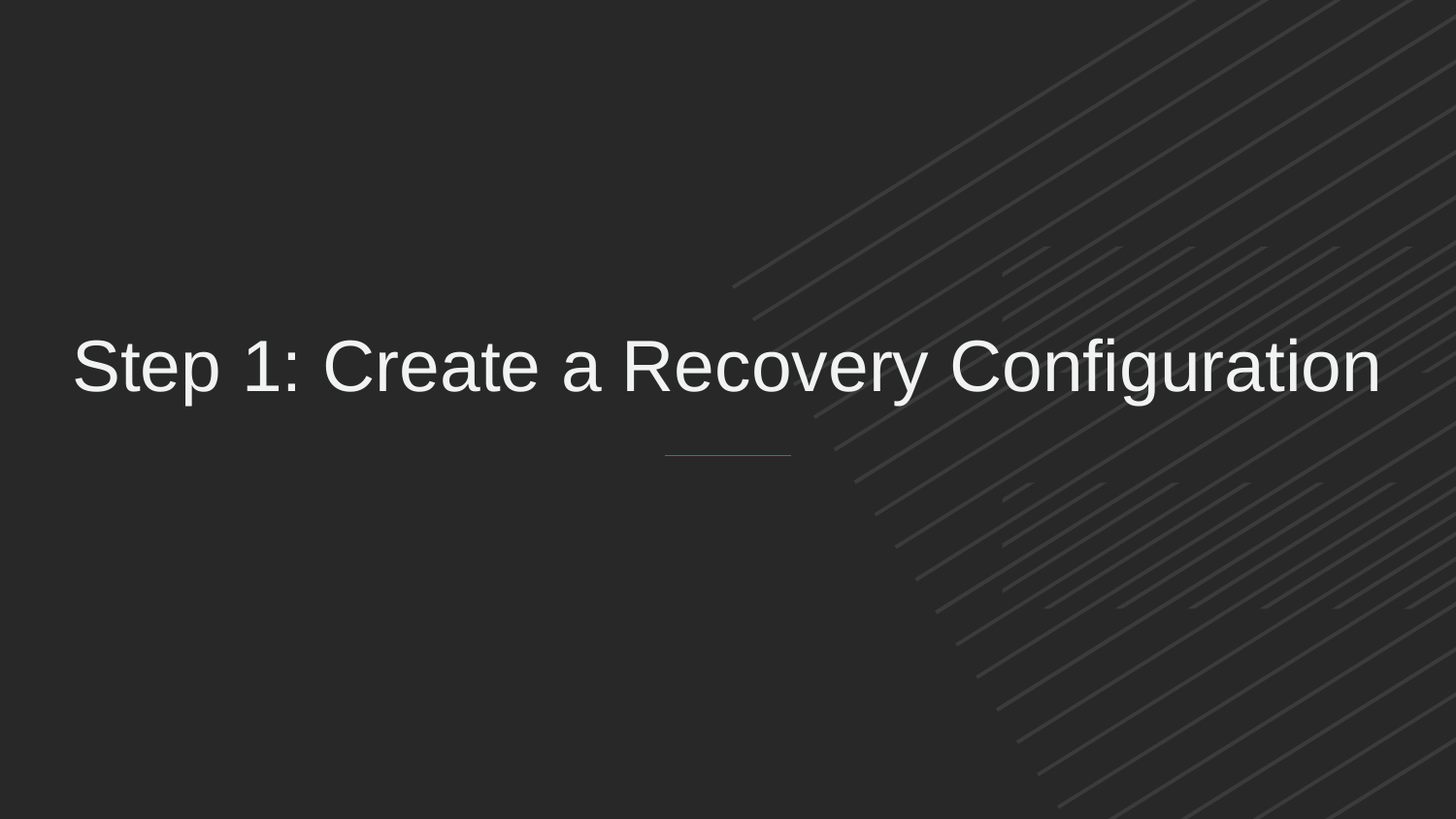

# Step 1: Create a Recovery Configuration